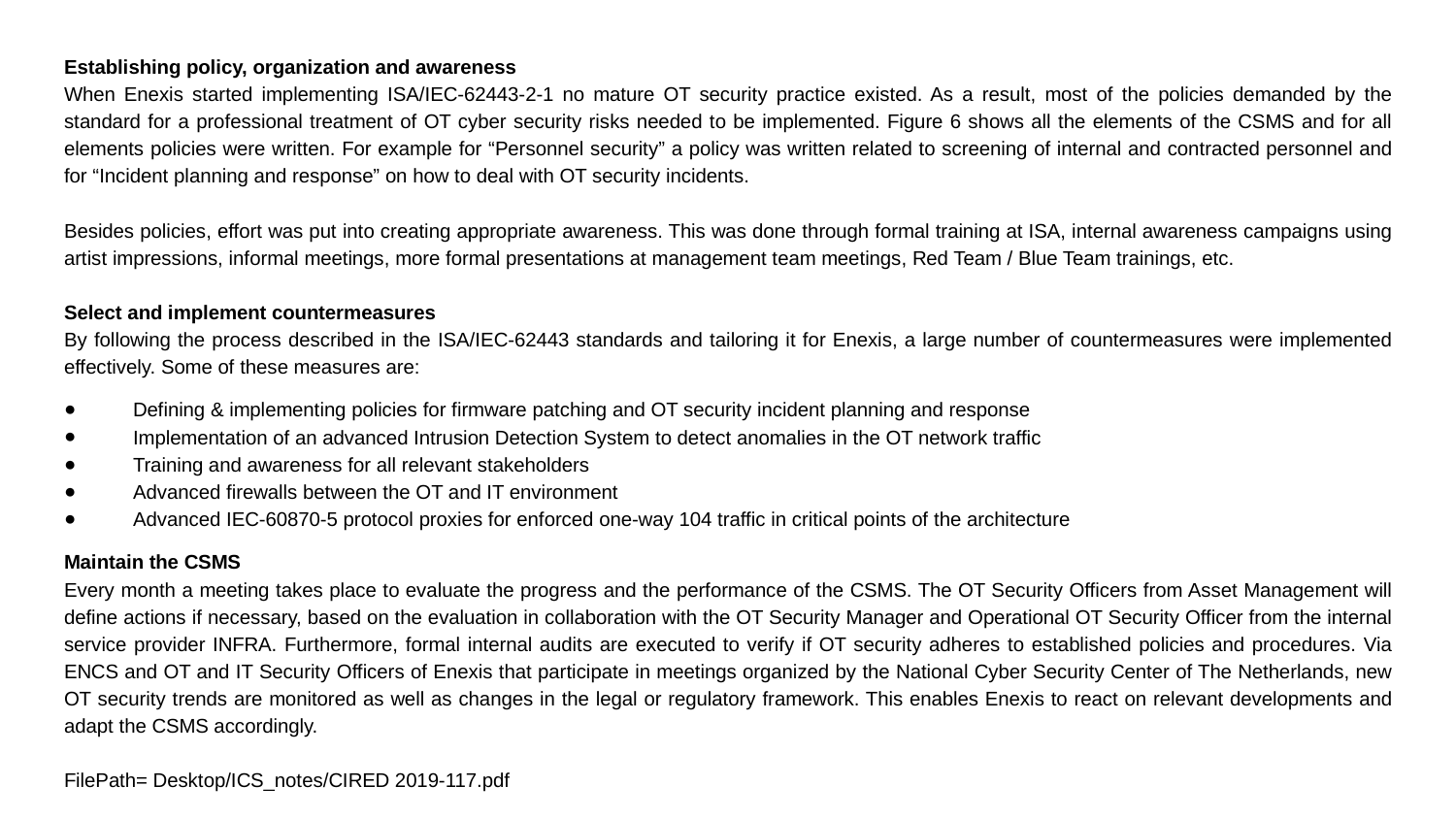

Establishing policy, organization and awareness
When Enexis started implementing ISA/IEC-62443-2-1 no mature OT security practice existed. As a result, most of the policies demanded by the standard for a professional treatment of OT cyber security risks needed to be implemented. Figure 6 shows all the elements of the CSMS and for all elements policies were written. For example for “Personnel security” a policy was written related to screening of internal and contracted personnel and for “Incident planning and response” on how to deal with OT security incidents.

Besides policies, effort was put into creating appropriate awareness. This was done through formal training at ISA, internal awareness campaigns using artist impressions, informal meetings, more formal presentations at management team meetings, Red Team / Blue Team trainings, etc.

Select and implement countermeasures
By following the process described in the ISA/IEC-62443 standards and tailoring it for Enexis, a large number of countermeasures were implemented effectively. Some of these measures are:
Defining & implementing policies for firmware patching and OT security incident planning and response
Implementation of an advanced Intrusion Detection System to detect anomalies in the OT network traffic
Training and awareness for all relevant stakeholders
Advanced firewalls between the OT and IT environment
Advanced IEC-60870-5 protocol proxies for enforced one-way 104 traffic in critical points of the architecture
Maintain the CSMS
Every month a meeting takes place to evaluate the progress and the performance of the CSMS. The OT Security Officers from Asset Management will define actions if necessary, based on the evaluation in collaboration with the OT Security Manager and Operational OT Security Officer from the internal service provider INFRA. Furthermore, formal internal audits are executed to verify if OT security adheres to established policies and procedures. Via ENCS and OT and IT Security Officers of Enexis that participate in meetings organized by the National Cyber Security Center of The Netherlands, new OT security trends are monitored as well as changes in the legal or regulatory framework. This enables Enexis to react on relevant developments and adapt the CSMS accordingly.

FilePath= Desktop/ICS_notes/CIRED 2019-117.pdf